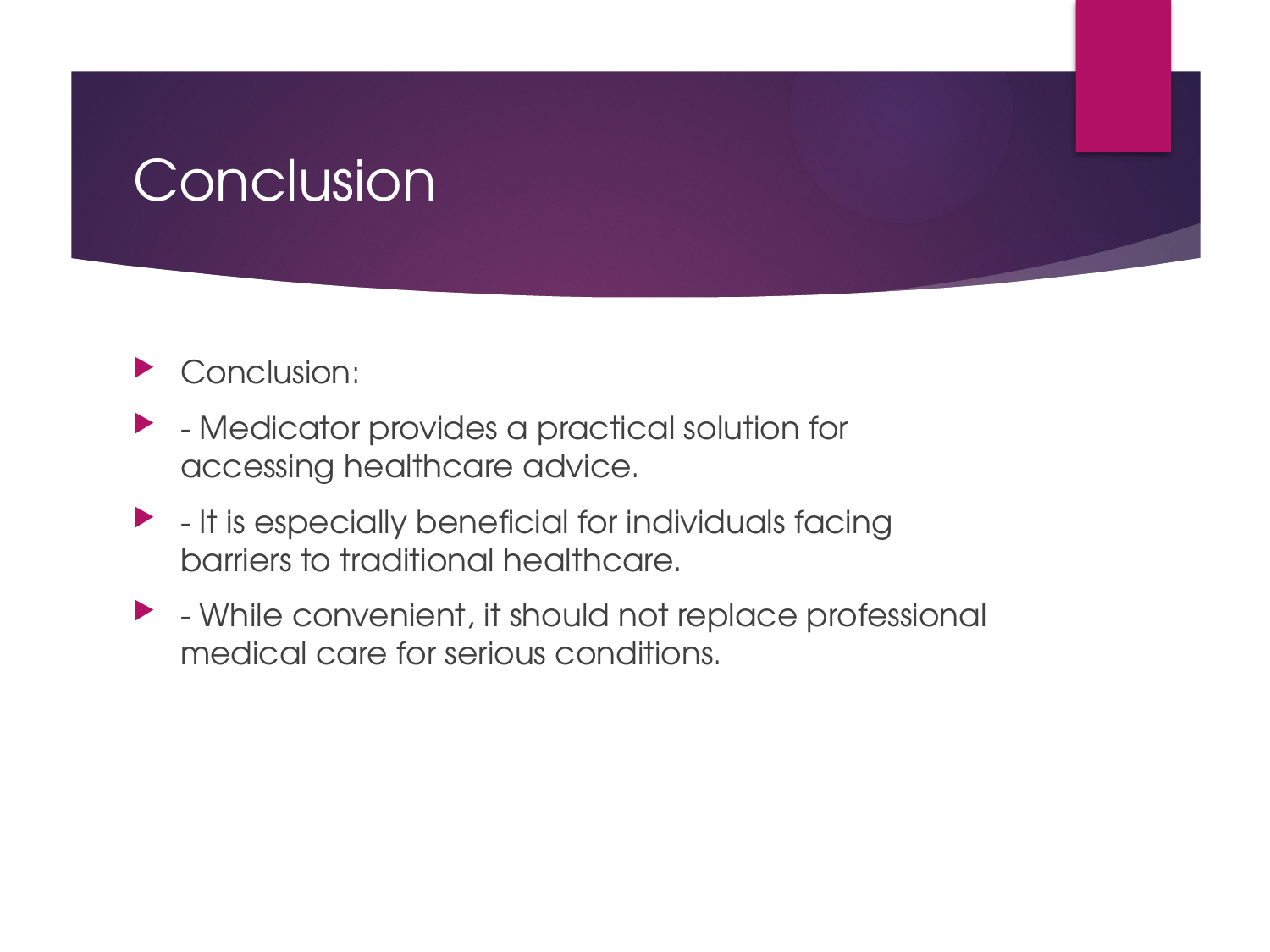

# Conclusion
Conclusion:
- Medicator provides a practical solution for accessing healthcare advice.
- It is especially beneficial for individuals facing barriers to traditional healthcare.
- While convenient, it should not replace professional medical care for serious conditions.